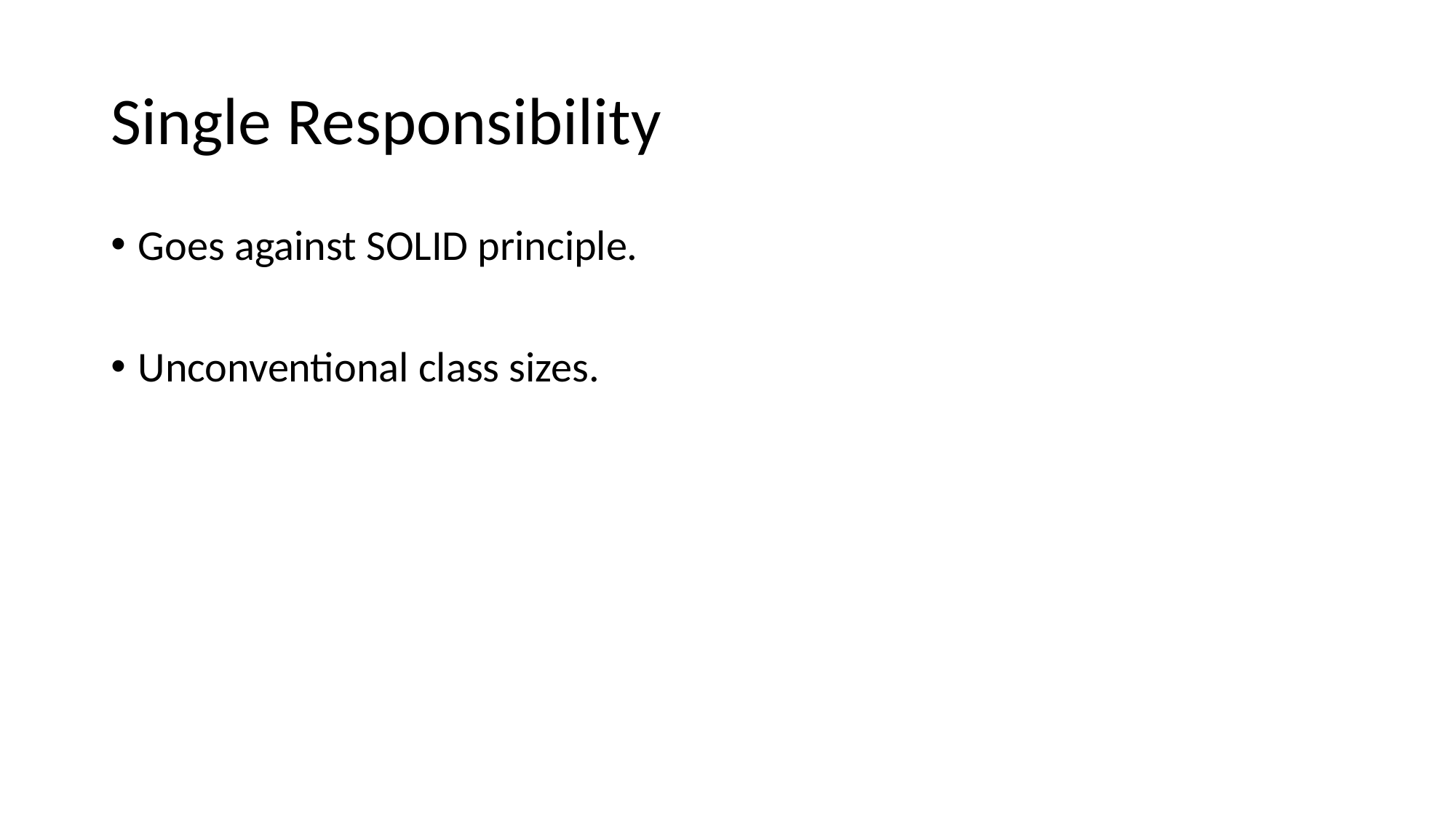

# Single Responsibility
Goes against SOLID principle.

Unconventional class sizes.